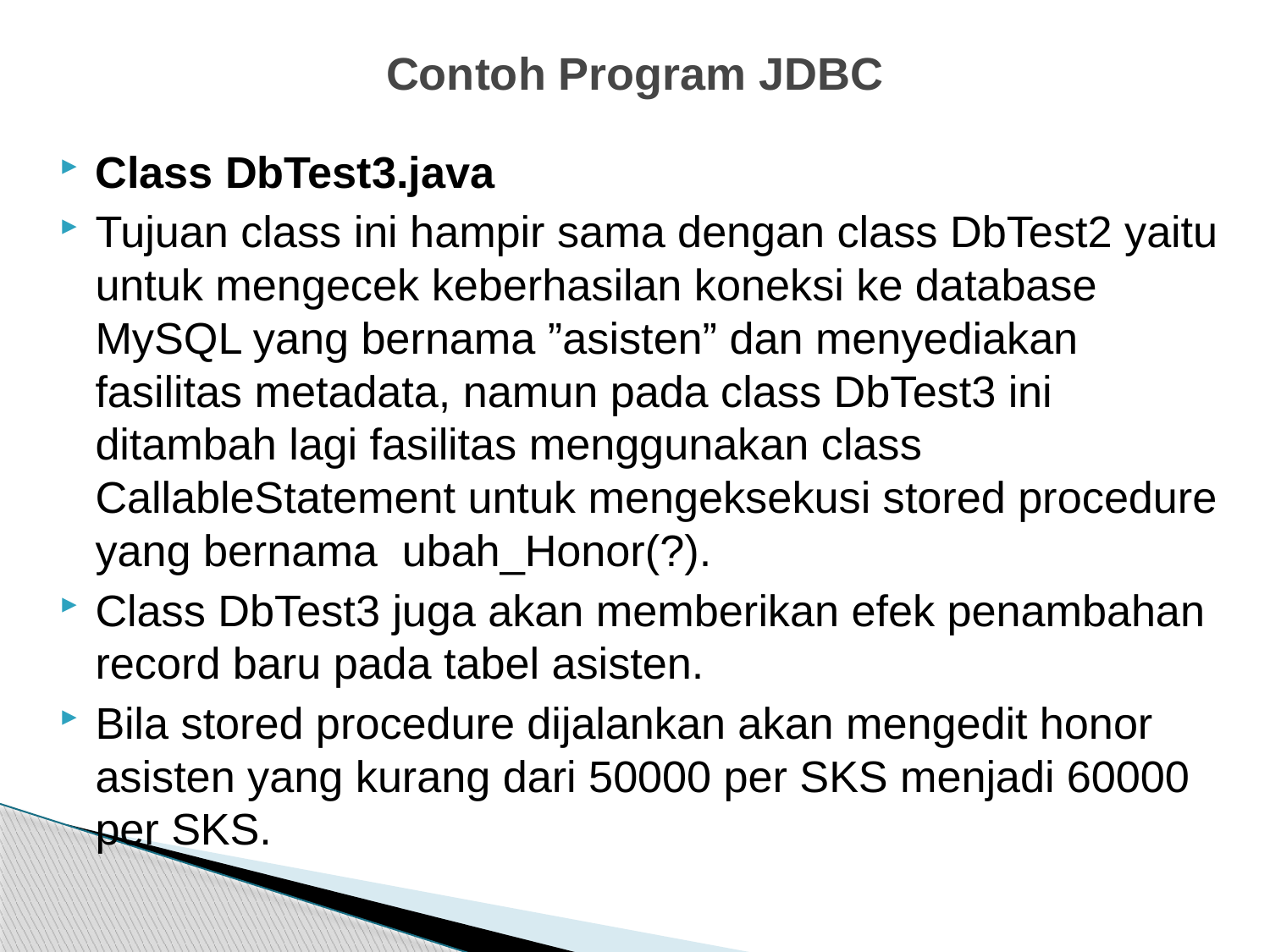

# Contoh Program JDBC
Class DbTest3.java
Tujuan class ini hampir sama dengan class DbTest2 yaitu untuk mengecek keberhasilan koneksi ke database MySQL yang bernama ”asisten” dan menyediakan fasilitas metadata, namun pada class DbTest3 ini ditambah lagi fasilitas menggunakan class CallableStatement untuk mengeksekusi stored procedure yang bernama  ubah_Honor(?).
Class DbTest3 juga akan memberikan efek penambahan record baru pada tabel asisten.
Bila stored procedure dijalankan akan mengedit honor asisten yang kurang dari 50000 per SKS menjadi 60000 per SKS.